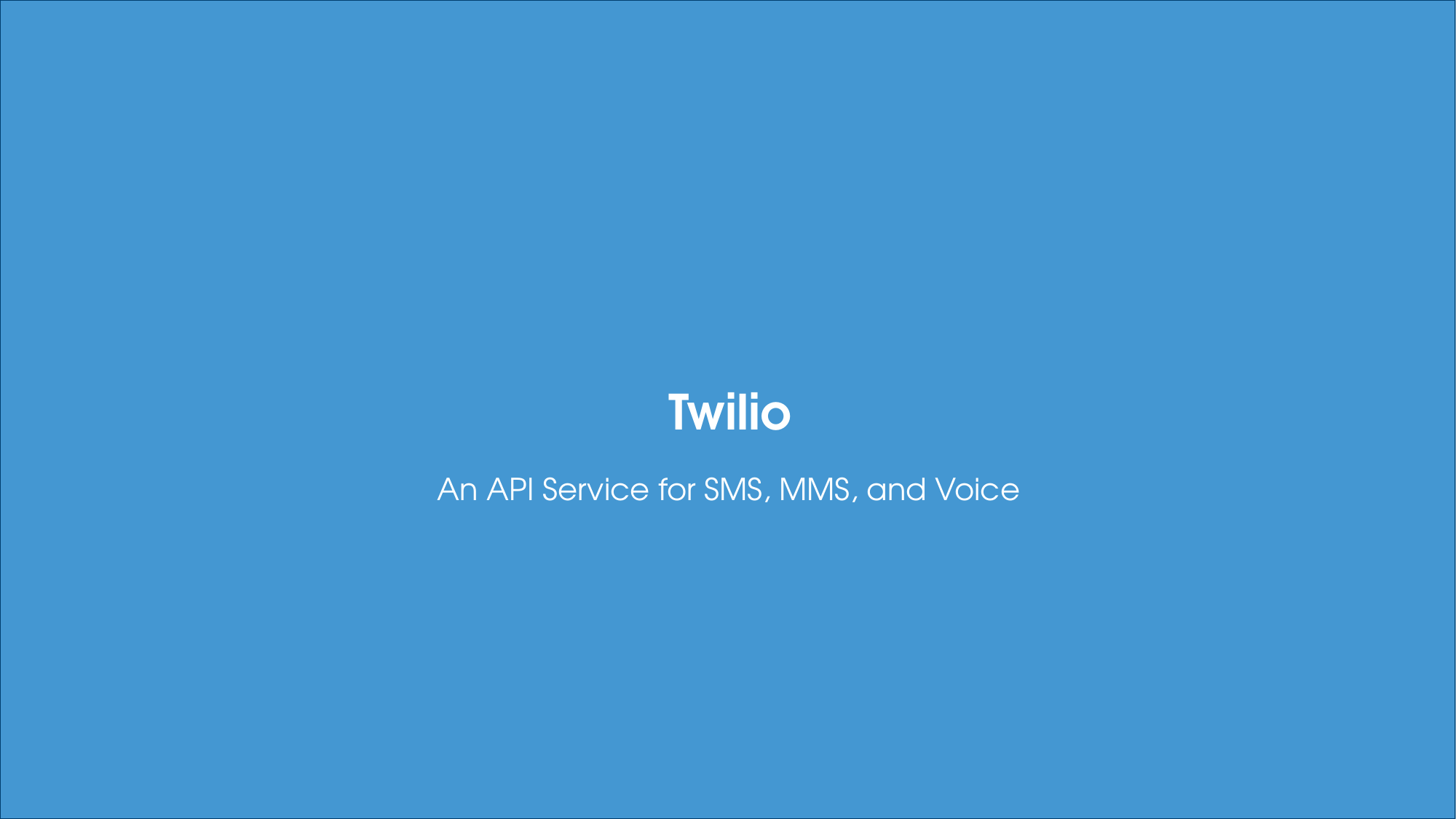

# Twilio
An API Service for SMS, MMS, and Voice